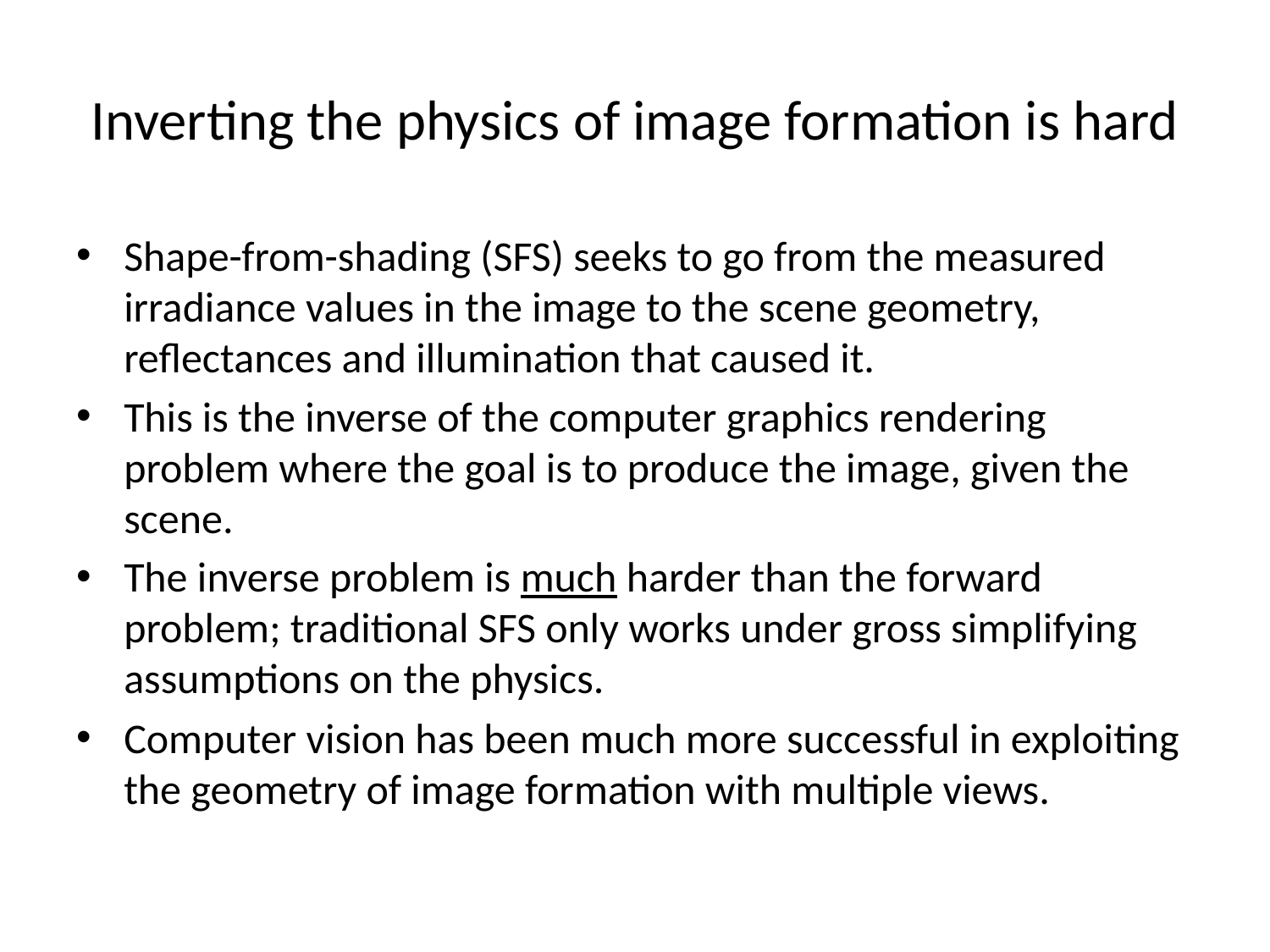

# Inverting the physics of image formation is hard
Shape-from-shading (SFS) seeks to go from the measured irradiance values in the image to the scene geometry, reflectances and illumination that caused it.
This is the inverse of the computer graphics rendering problem where the goal is to produce the image, given the scene.
The inverse problem is much harder than the forward problem; traditional SFS only works under gross simplifying assumptions on the physics.
Computer vision has been much more successful in exploiting the geometry of image formation with multiple views.